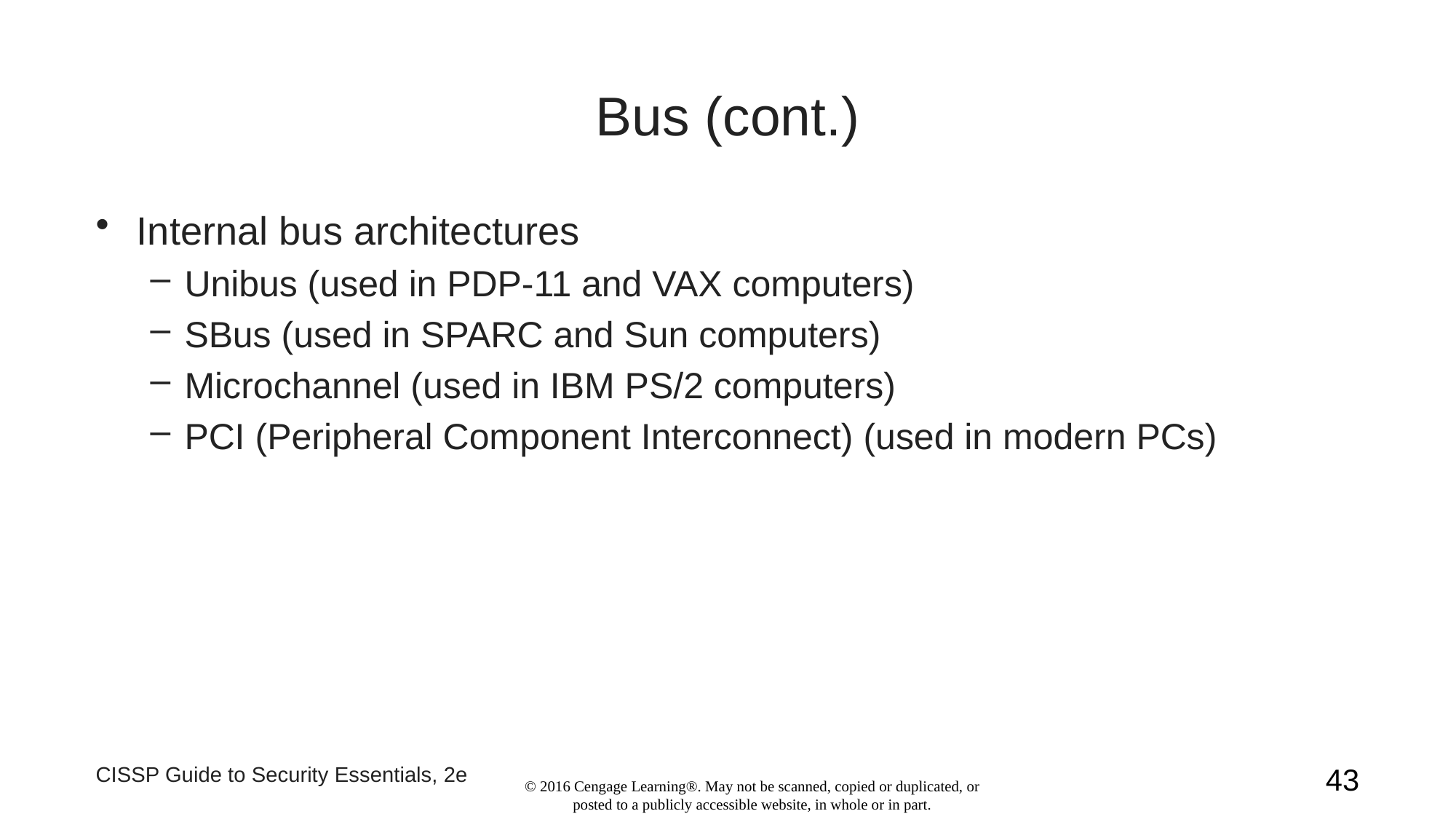

# Bus (cont.)
Internal bus architectures
Unibus (used in PDP-11 and VAX computers)
SBus (used in SPARC and Sun computers)
Microchannel (used in IBM PS/2 computers)
PCI (Peripheral Component Interconnect) (used in modern PCs)
CISSP Guide to Security Essentials, 2e
43
© 2016 Cengage Learning®. May not be scanned, copied or duplicated, or posted to a publicly accessible website, in whole or in part.